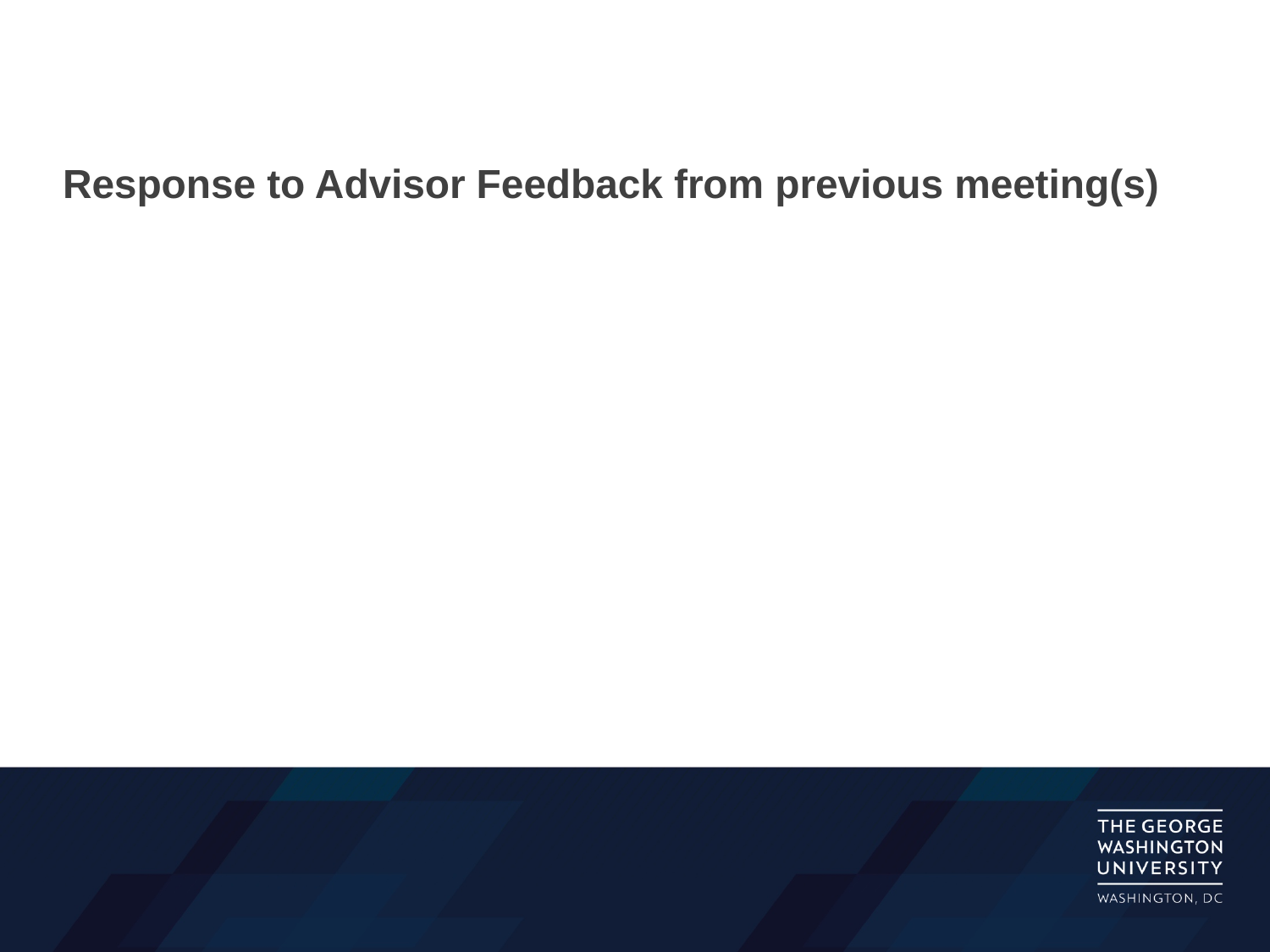

# Response to Advisor Feedback from previous meeting(s)